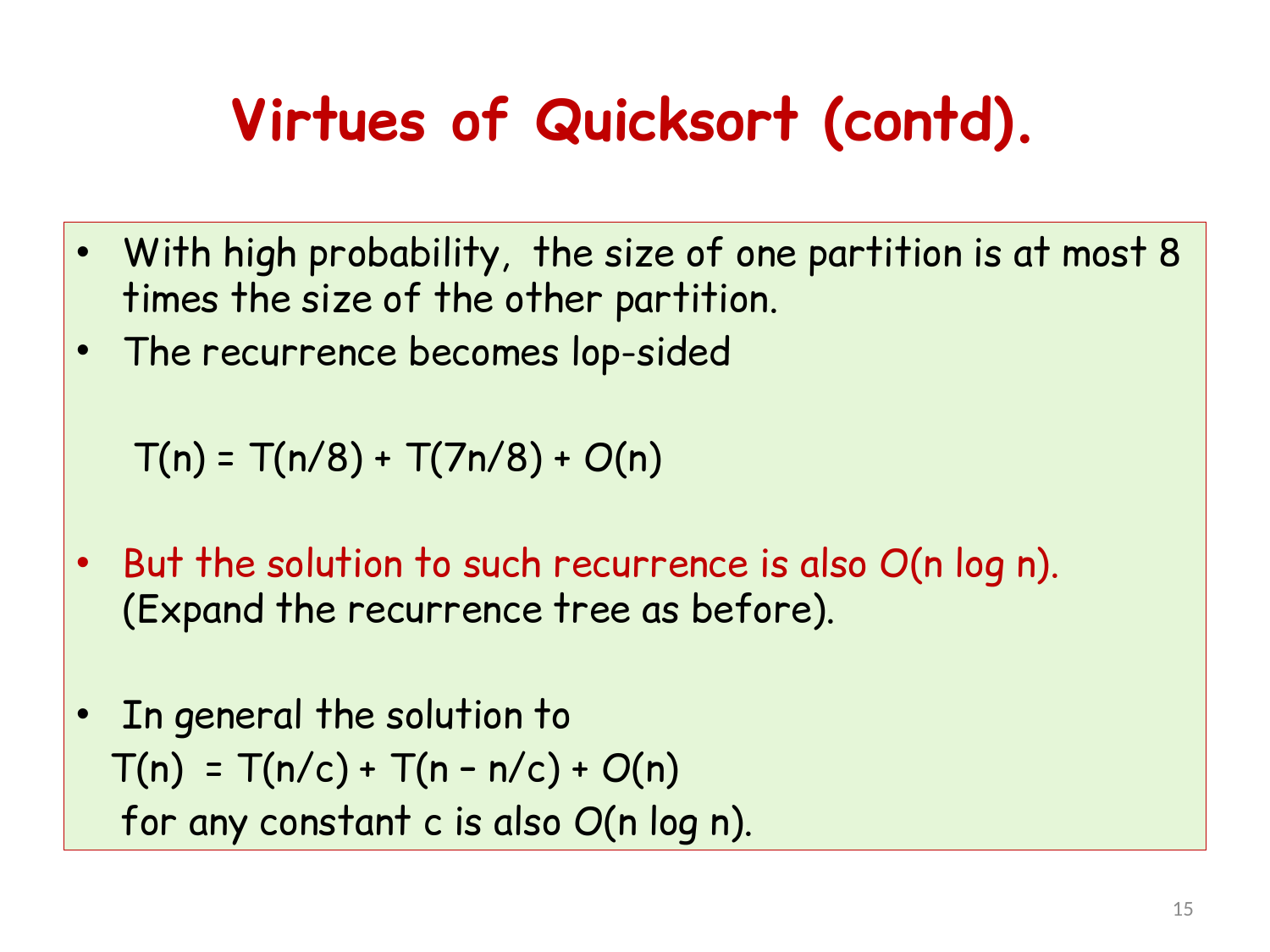

# Virtues of Quicksort (contd).
With high probability,  the size of one partition is at most 8 times the size of the other partition.
The recurrence becomes lop-sided

     T(n) = T(n/8) + T(7n/8) + O(n)

But the solution to such recurrence is also O(n log n). (Expand the recurrence tree as before).

In general the solution to
   T(n)  = T(n/c) + T(n – n/c) + O(n)
    for any constant c is also O(n log n).
15